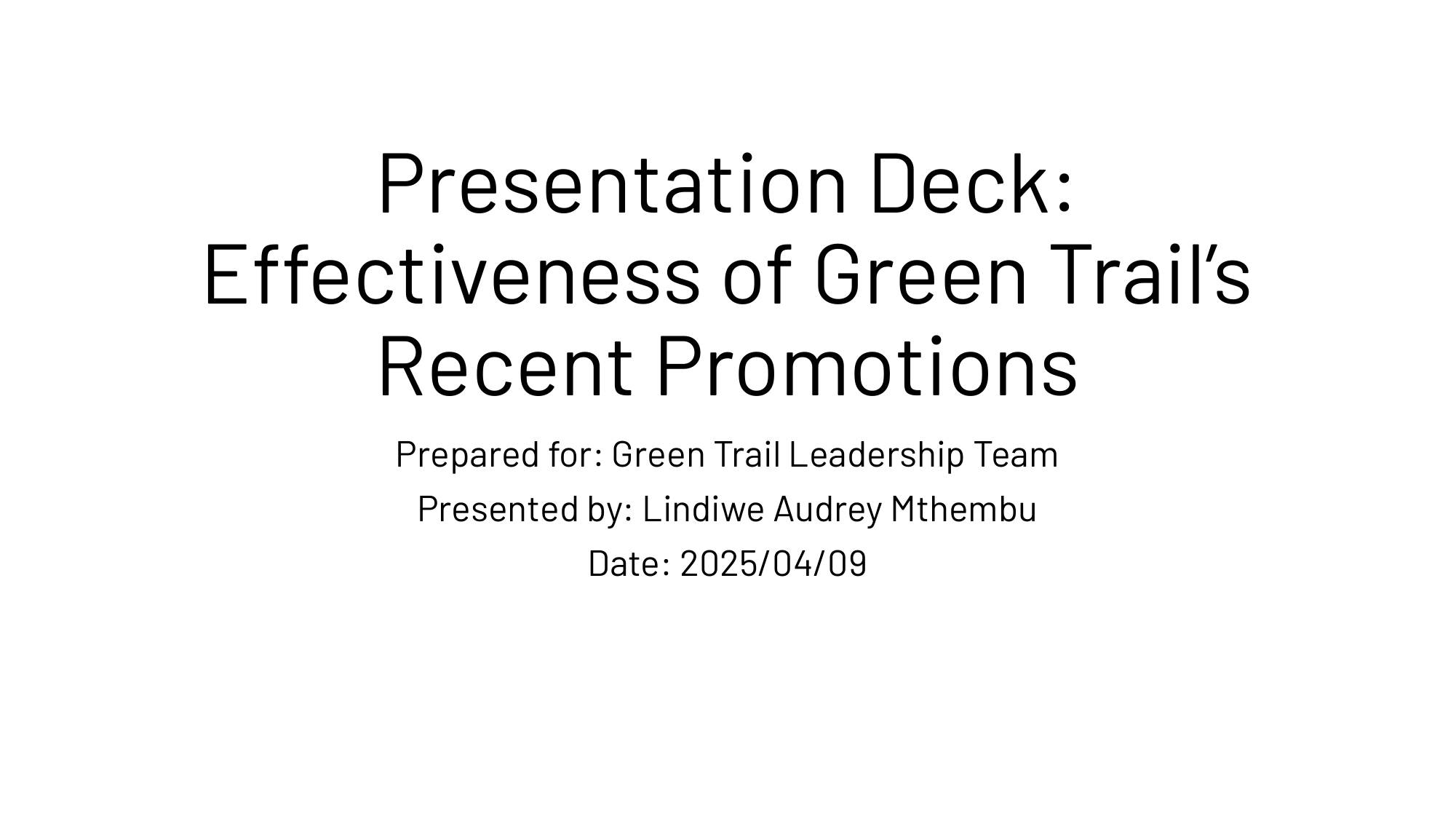

# Presentation Deck: Effectiveness of Green Trail’s Recent Promotions
Prepared for: Green Trail Leadership Team
Presented by: Lindiwe Audrey Mthembu
Date: 2025/04/09